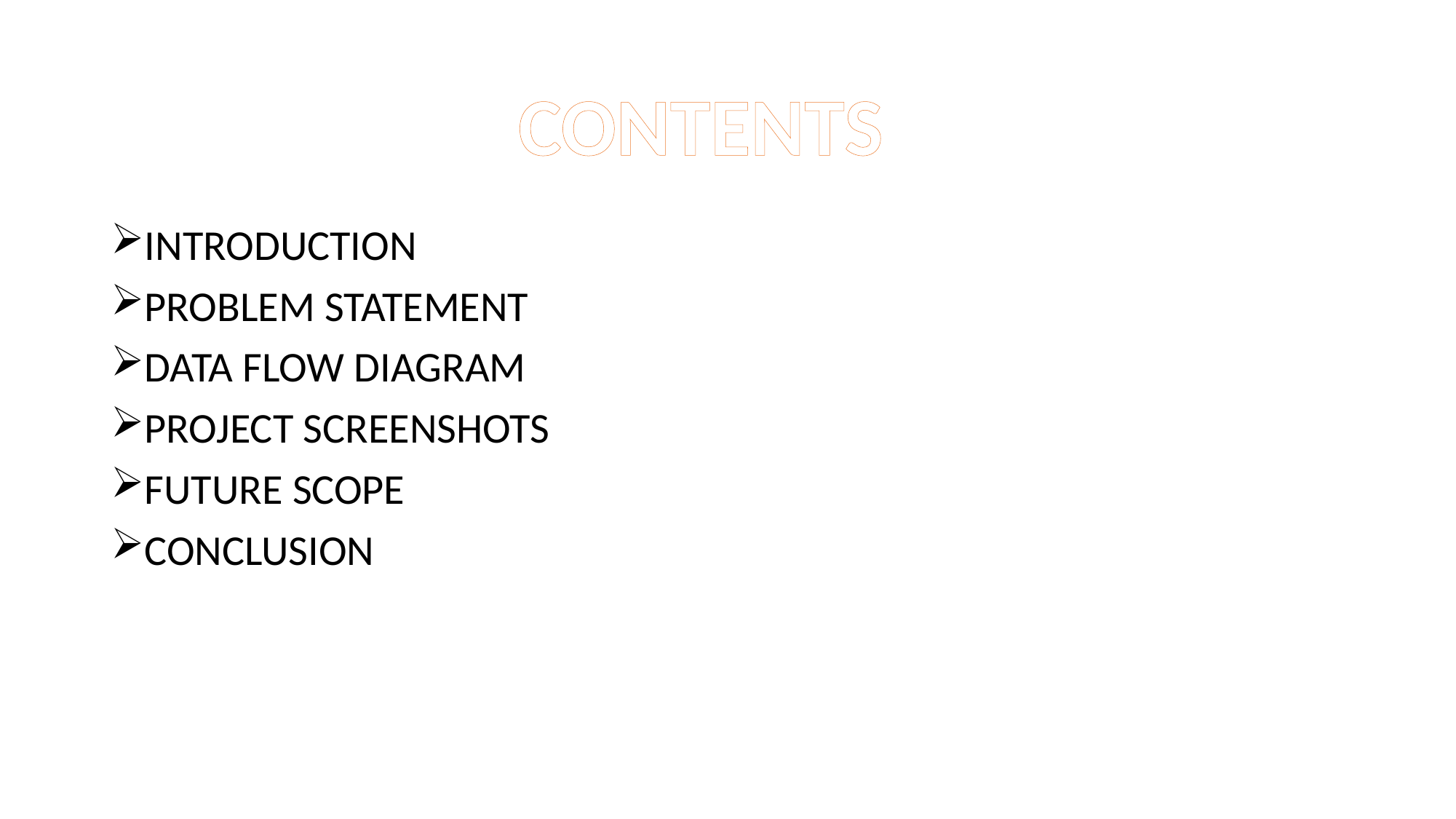

CONTENTS
INTRODUCTION
PROBLEM STATEMENT
DATA FLOW DIAGRAM
PROJECT SCREENSHOTS
FUTURE SCOPE
CONCLUSION